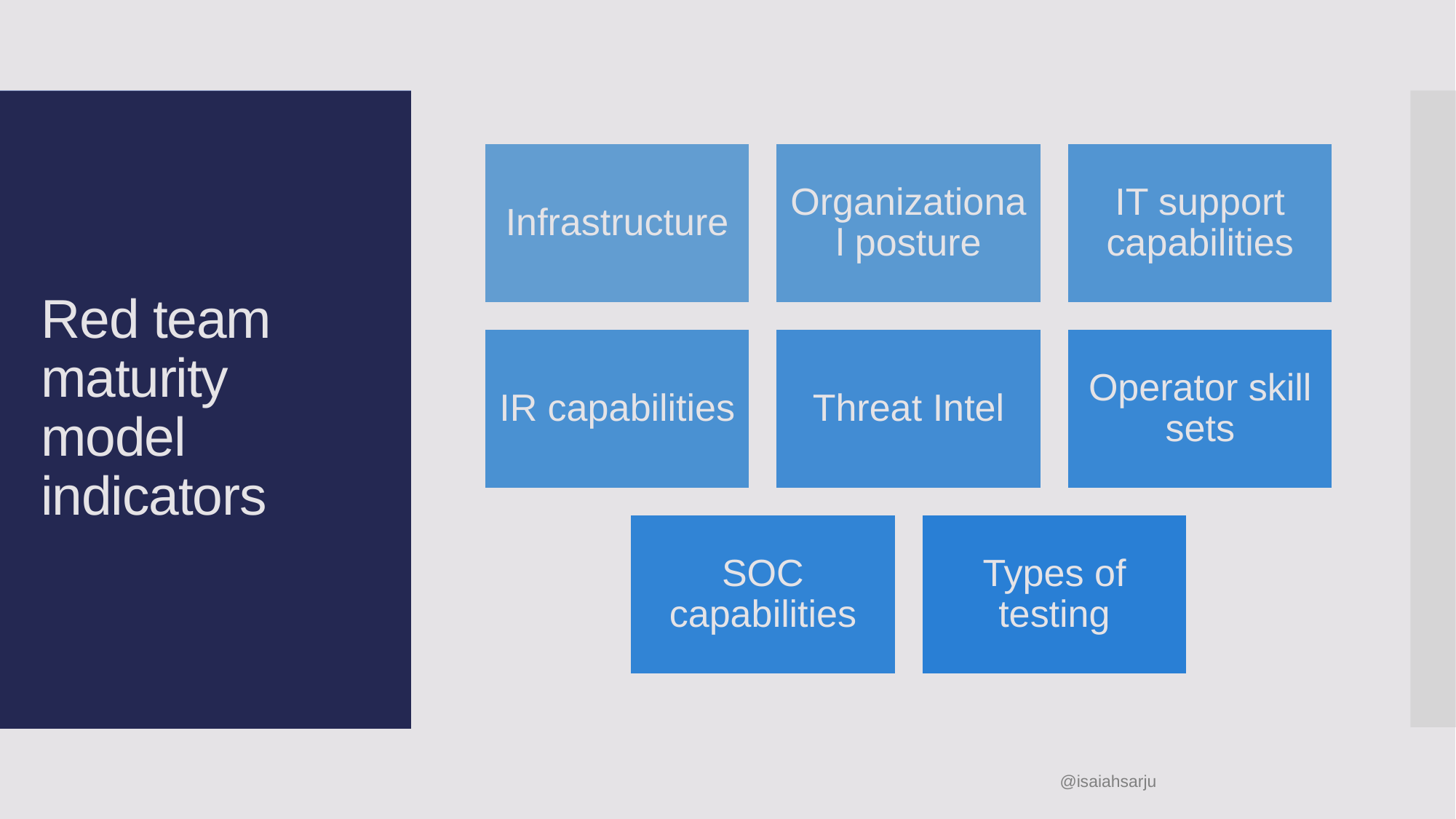

Infrastructure
Organizational posture
IT support capabilities
IR capabilities
Threat Intel
Operator skill sets
SOC capabilities
Types of testing

# Red team maturity model indicators
@isaiahsarju